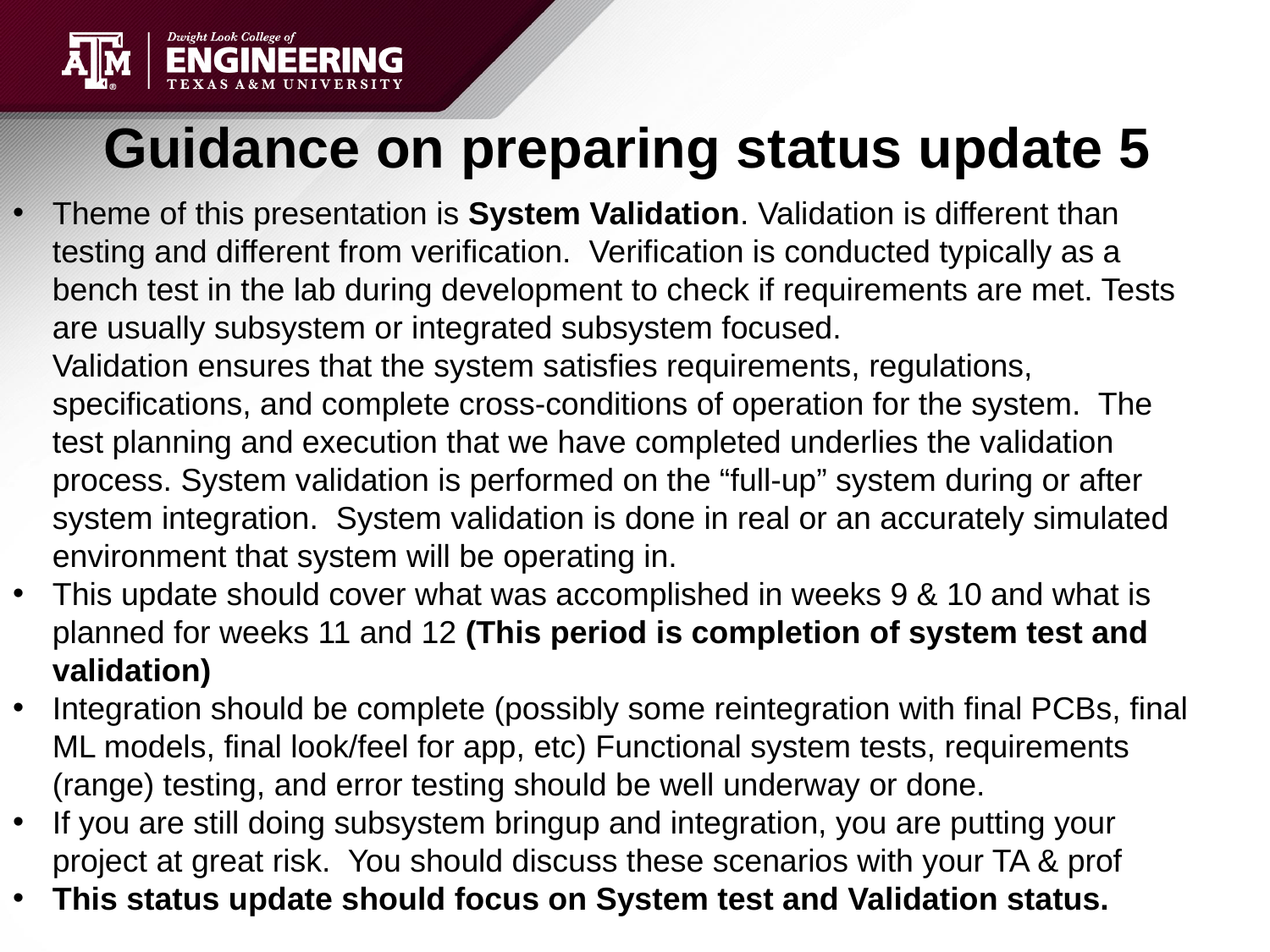

# Guidance on preparing status update 5
Theme of this presentation is System Validation. Validation is different than testing and different from verification.  Verification is conducted typically as a bench test in the lab during development to check if requirements are met. Tests are usually subsystem or integrated subsystem focused.
Validation ensures that the system satisfies requirements, regulations, specifications, and complete cross-conditions of operation for the system.  The test planning and execution that we have completed underlies the validation process. System validation is performed on the “full-up” system during or after system integration.  System validation is done in real or an accurately simulated environment that system will be operating in.
This update should cover what was accomplished in weeks 9 & 10 and what is planned for weeks 11 and 12 (This period is completion of system test and validation)
Integration should be complete (possibly some reintegration with final PCBs, final ML models, final look/feel for app, etc) Functional system tests, requirements (range) testing, and error testing should be well underway or done.
If you are still doing subsystem bringup and integration, you are putting your project at great risk.  You should discuss these scenarios with your TA & prof
This status update should focus on System test and Validation status.